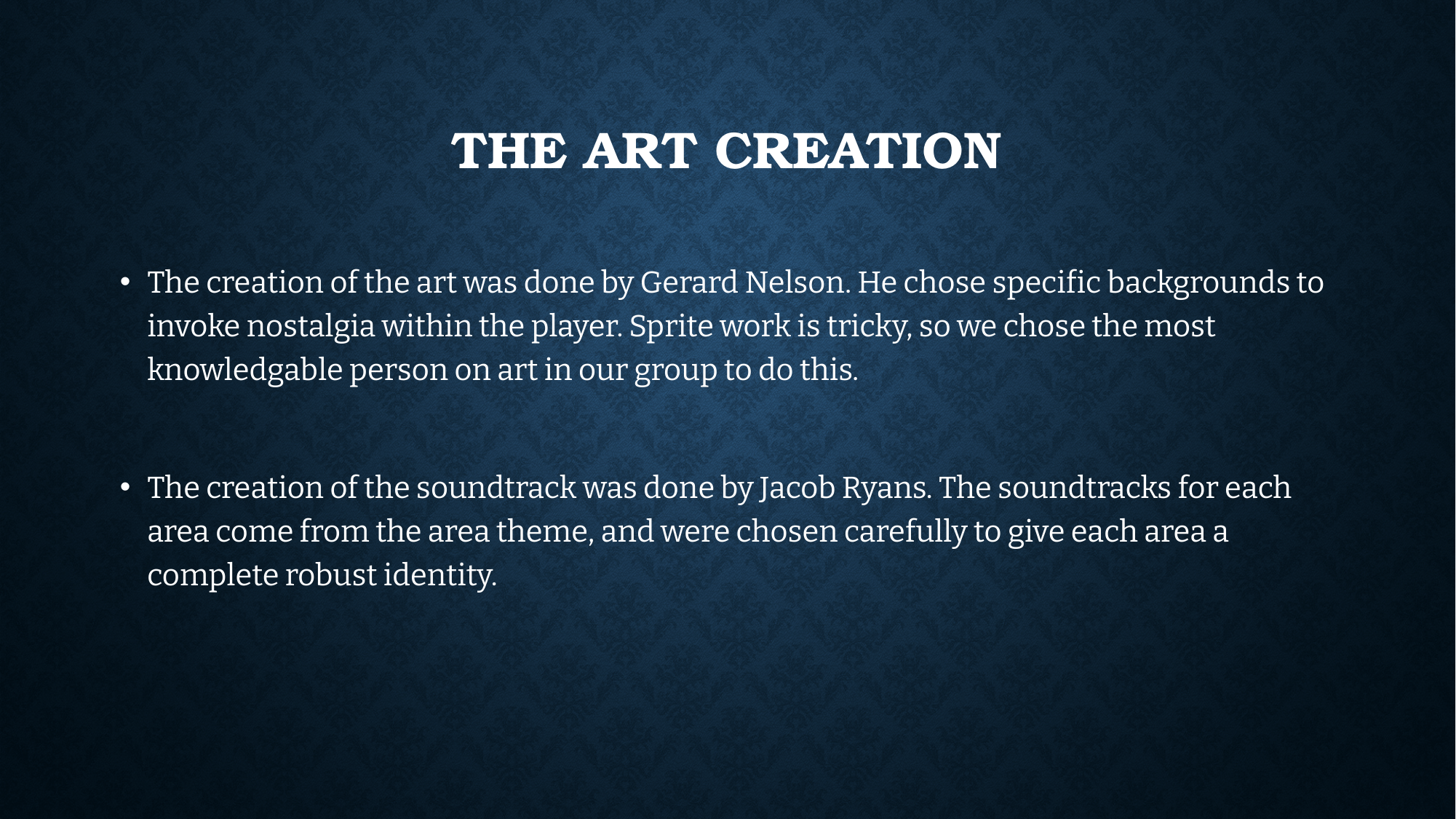

# The Art Creation
The creation of the art was done by Gerard Nelson. He chose specific backgrounds to invoke nostalgia within the player. Sprite work is tricky, so we chose the most knowledgable person on art in our group to do this.

The creation of the soundtrack was done by Jacob Ryans. The soundtracks for each area come from the area theme, and were chosen carefully to give each area a complete robust identity.